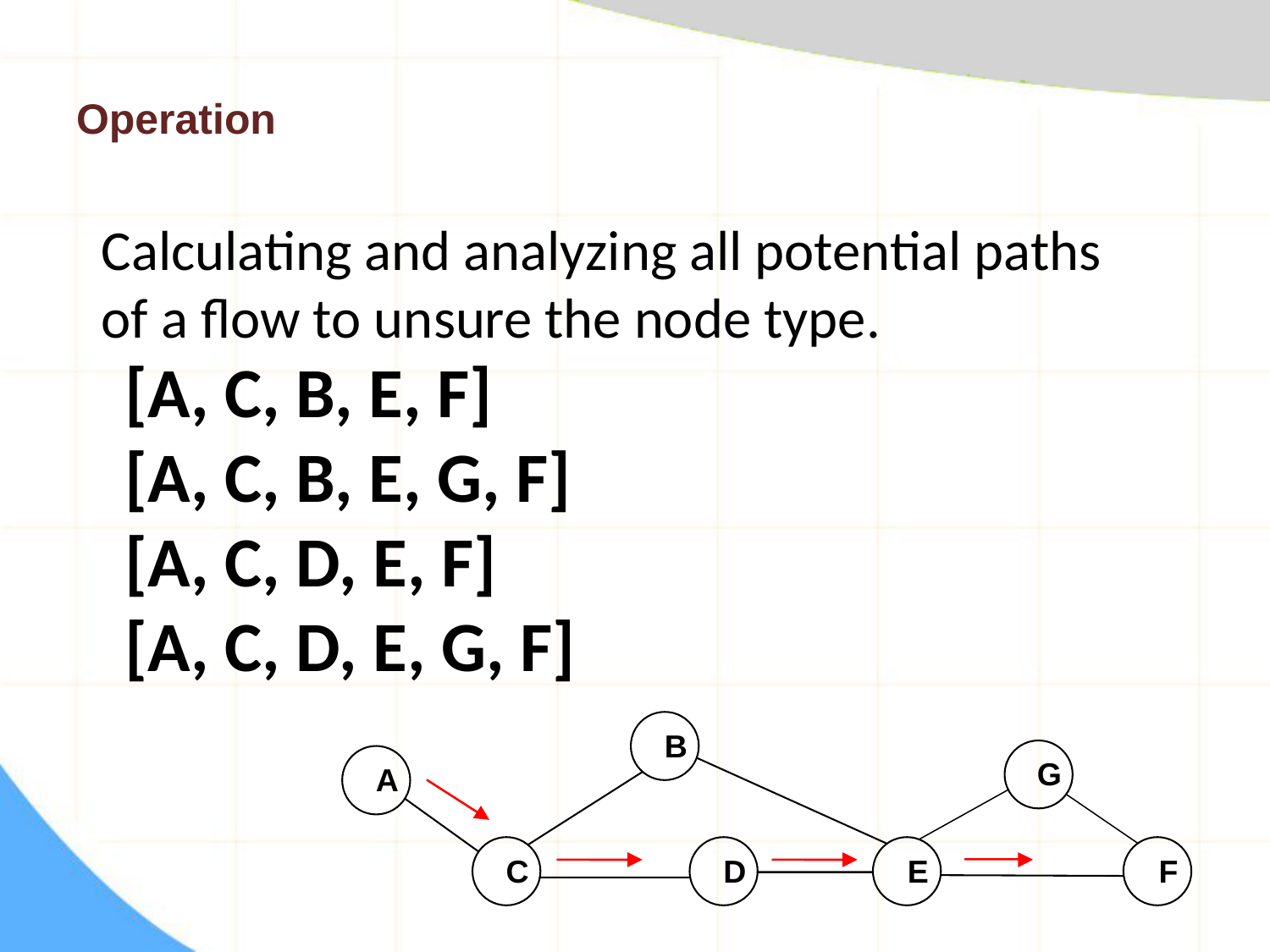

# Operation
Calculating and analyzing all potential paths of a flow to unsure the node type.
[A, C, B, E, F]
[A, C, B, E, G, F]
[A, C, D, E, F]
[A, C, D, E, G, F]

B

G

A

C
D
E
F